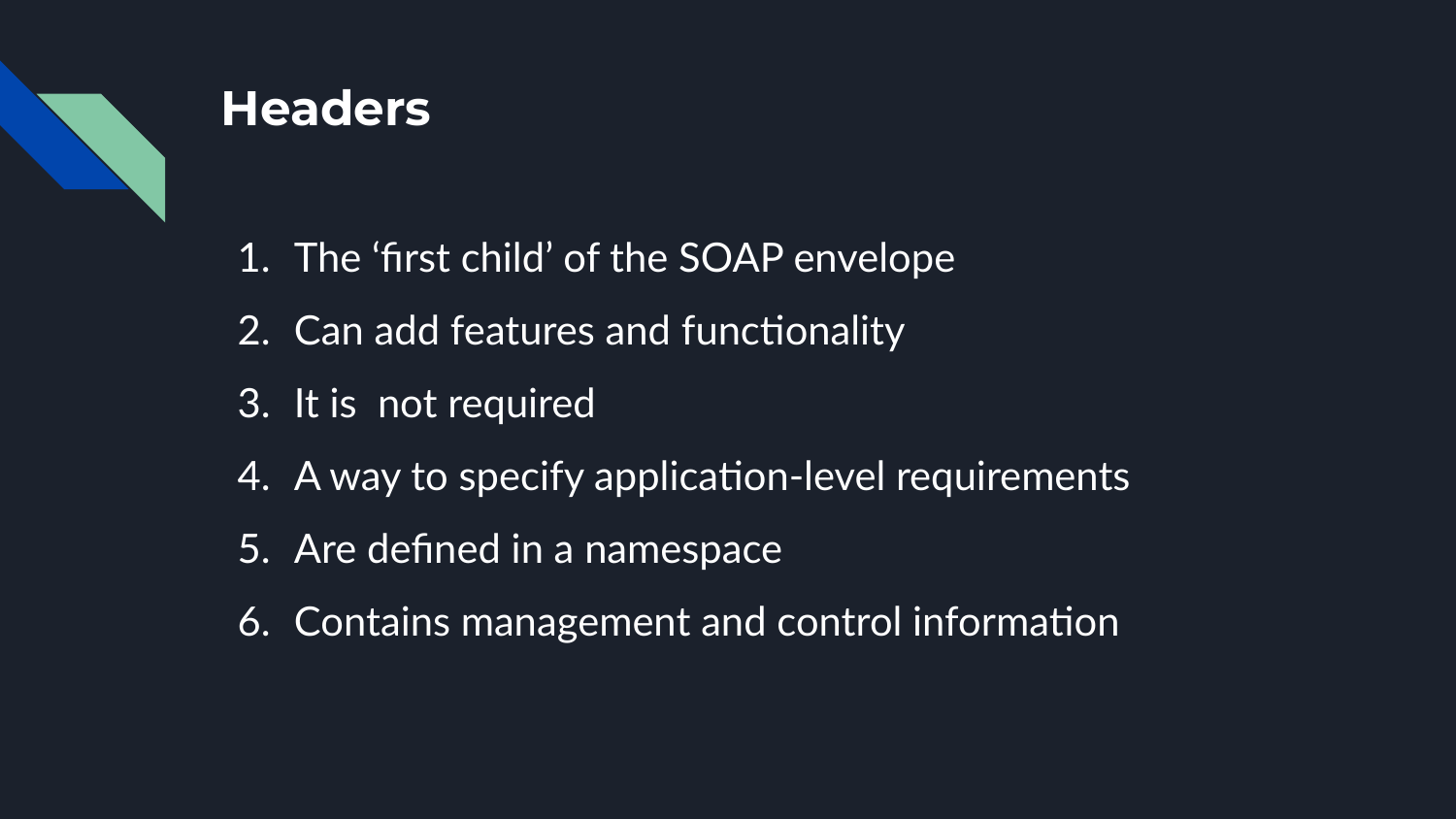

# Headers
The ‘first child’ of the SOAP envelope
Can add features and functionality
It is  not required
A way to specify application-level requirements
Are defined in a namespace
Contains management and control information